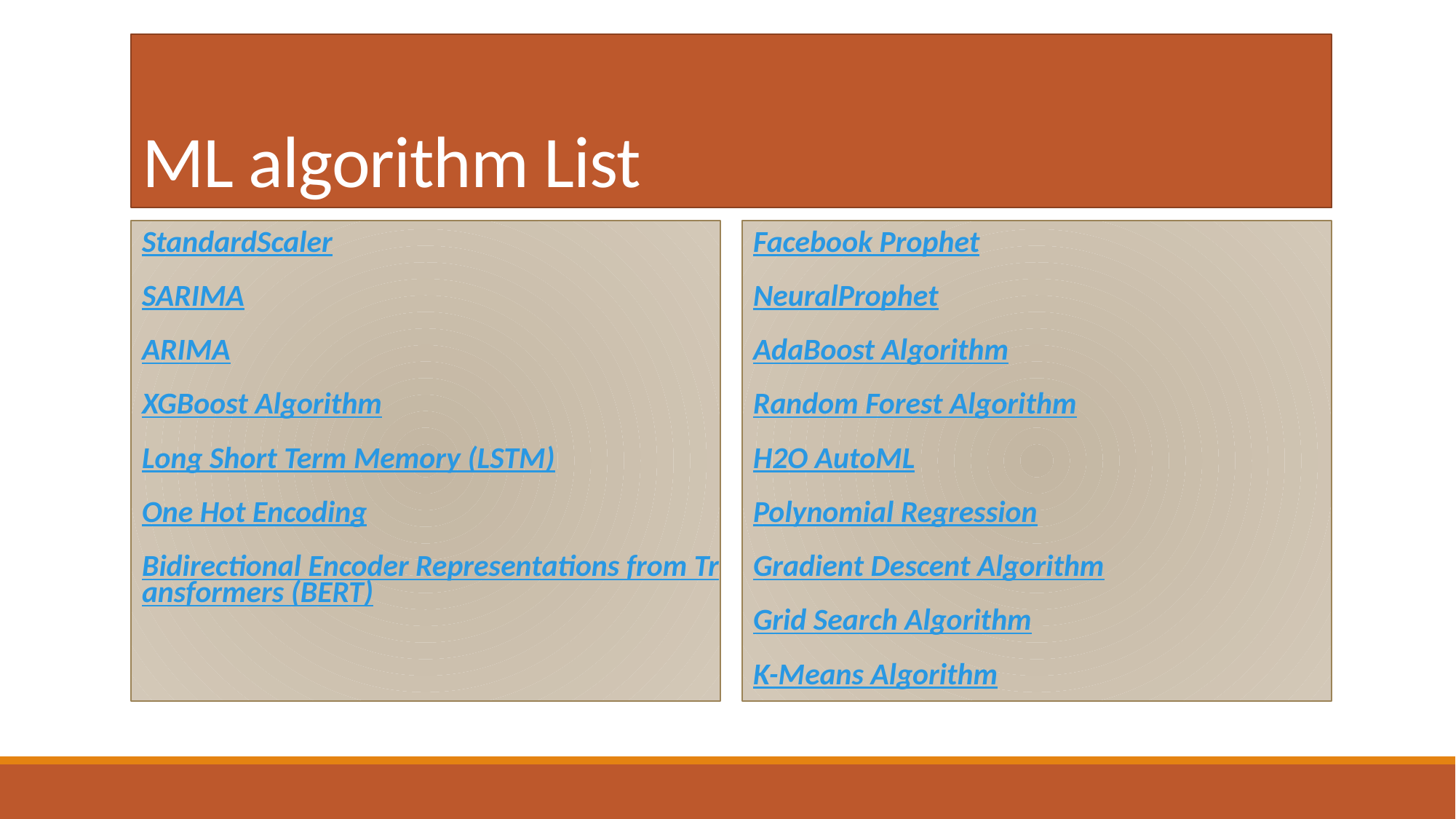

# ML algorithm List
StandardScaler
SARIMA
ARIMA
XGBoost Algorithm
Long Short Term Memory (LSTM)
One Hot Encoding
Bidirectional Encoder Representations from Transformers (BERT)

Facebook Prophet
NeuralProphet
AdaBoost Algorithm
Random Forest Algorithm
H2O AutoML
Polynomial Regression
Gradient Descent Algorithm
Grid Search Algorithm
K-Means Algorithm